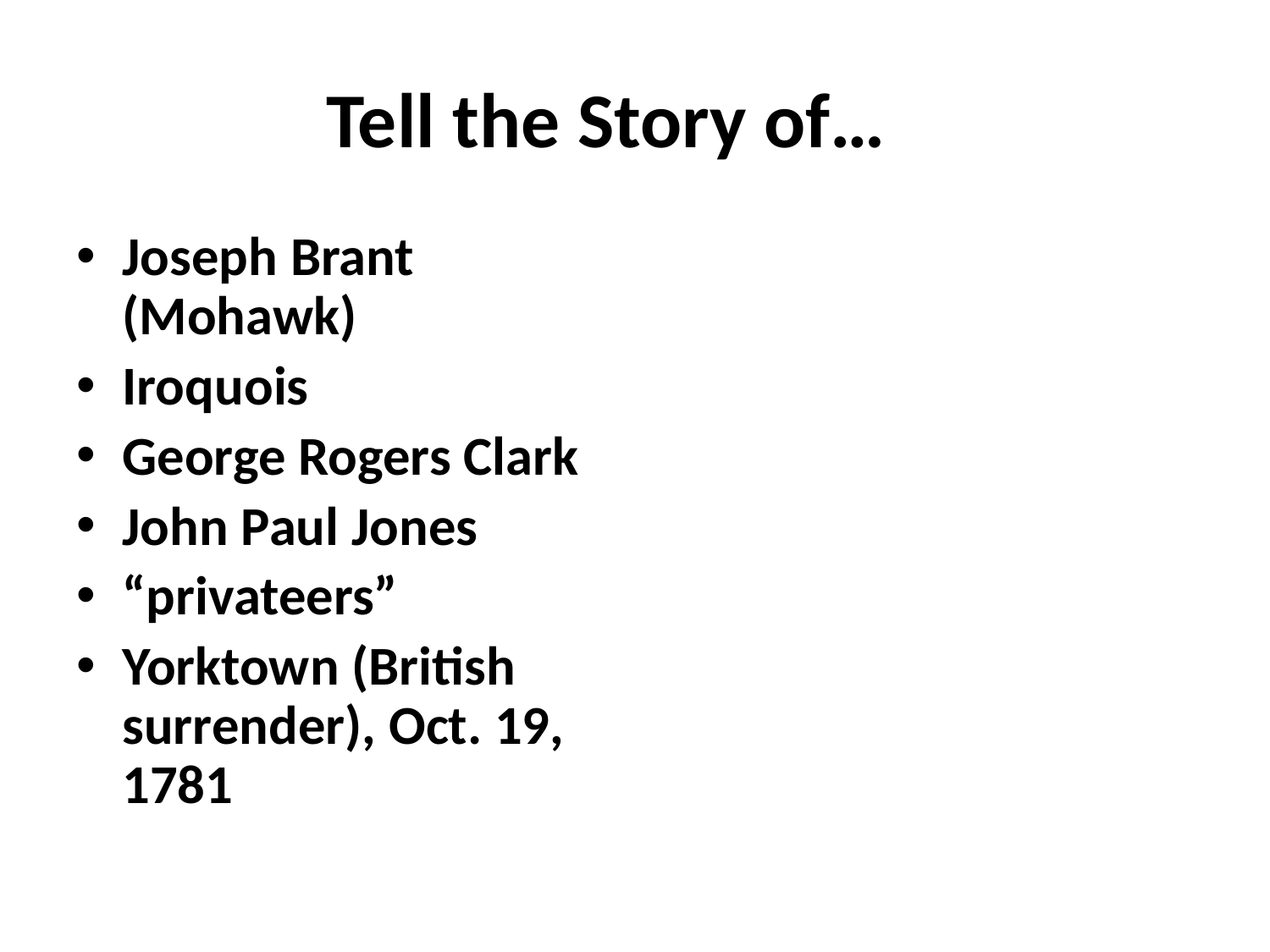

# Tell the Story of…
Joseph Brant (Mohawk)
Iroquois
George Rogers Clark
John Paul Jones
“privateers”
Yorktown (British surrender), Oct. 19, 1781